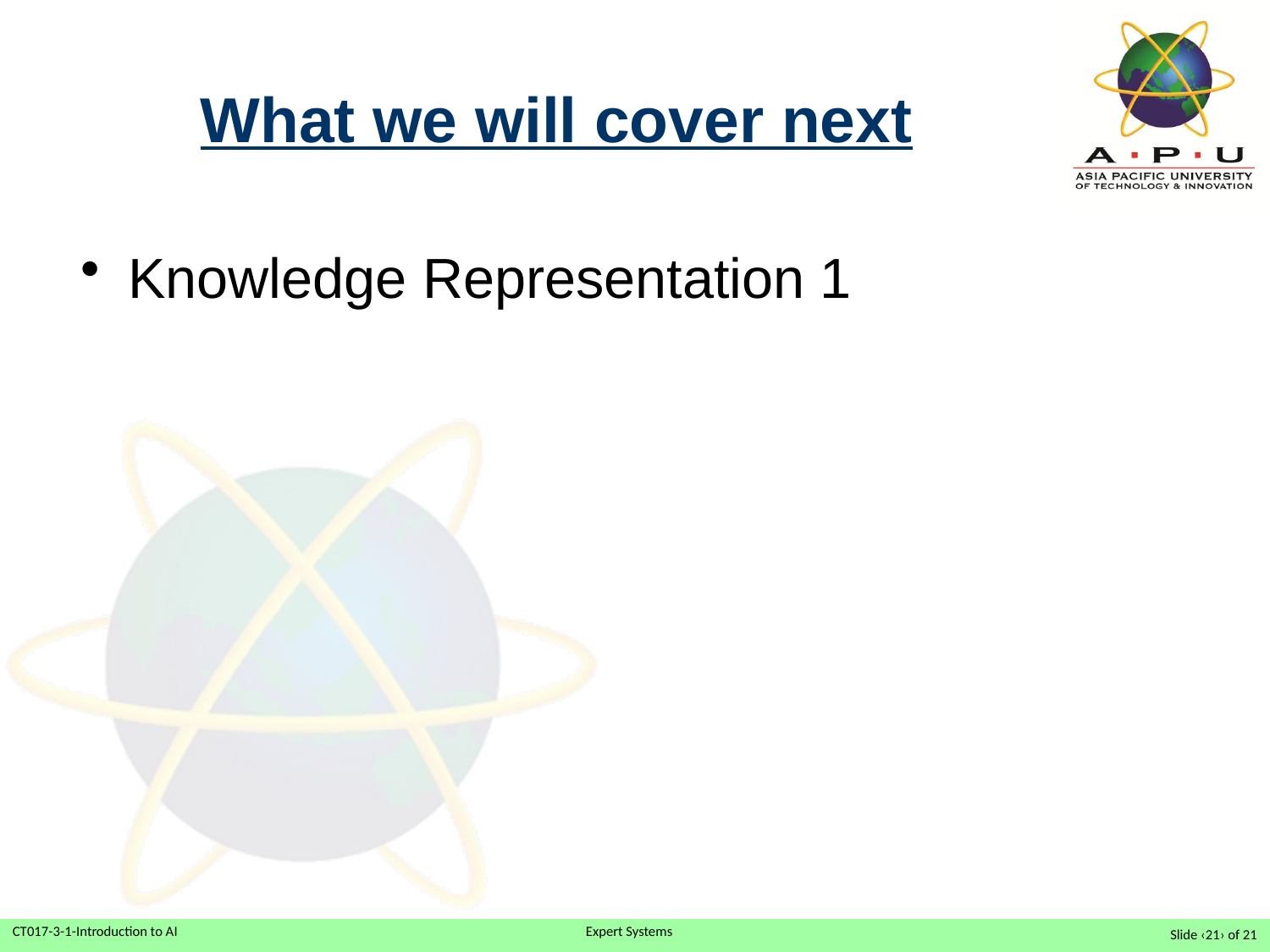

# What we will cover next
Knowledge Representation 1
Slide ‹21› of 21